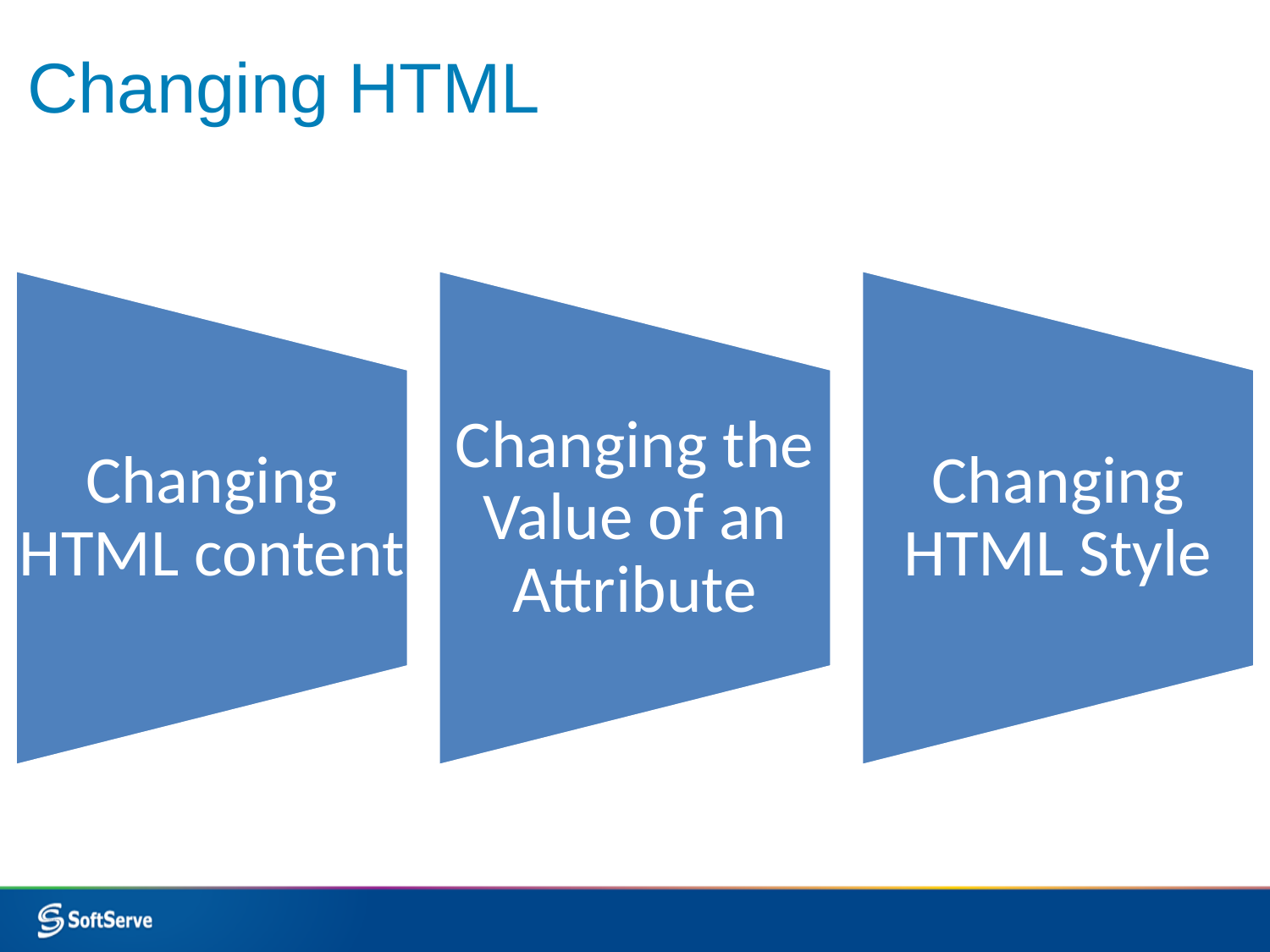

# Changing HTML
Changing HTML content
Changing the Value of an Attribute
Changing HTML Style